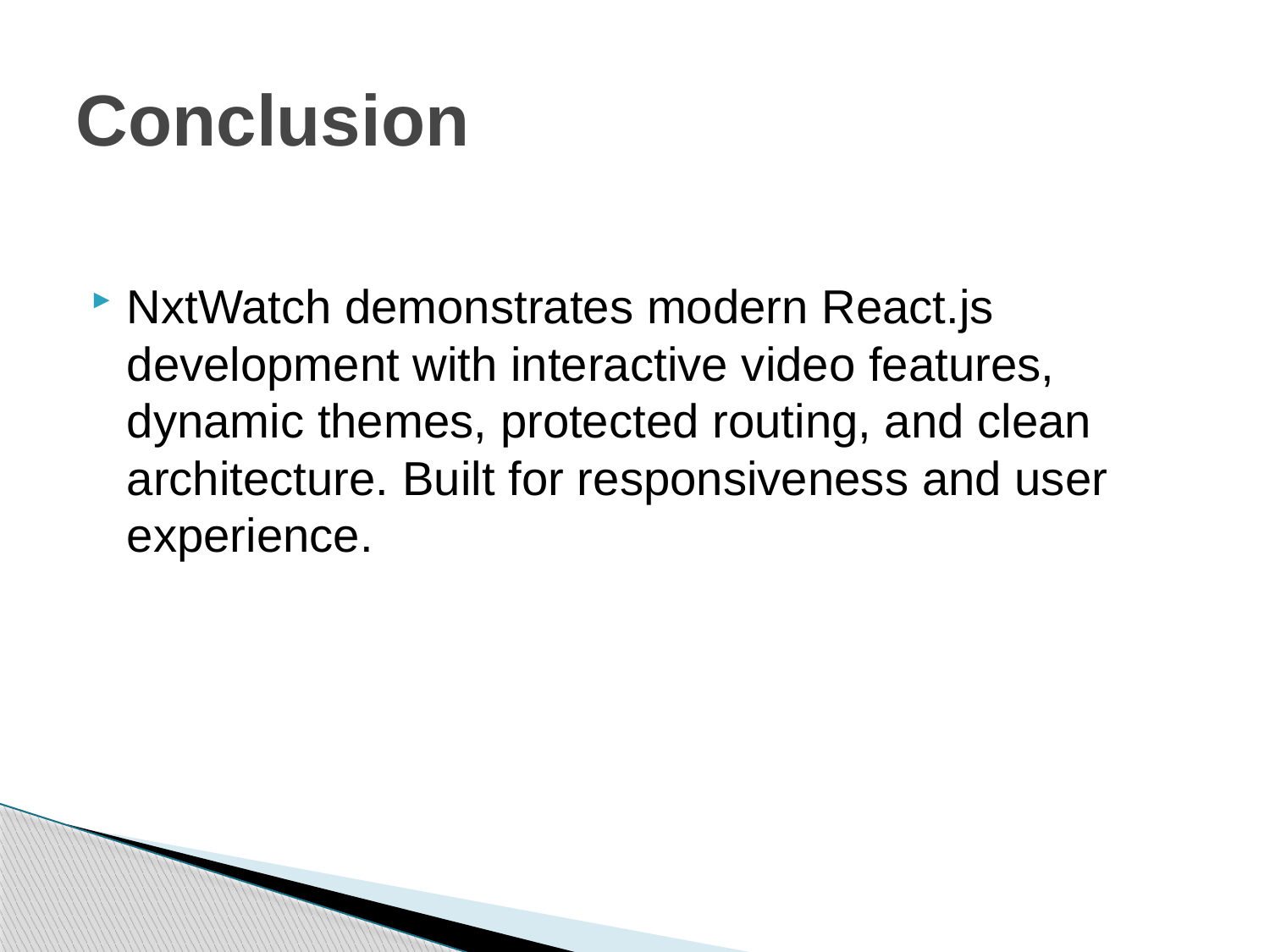

# Conclusion

NxtWatch demonstrates modern React.js development with interactive video features, dynamic themes, protected routing, and clean architecture. Built for responsiveness and user experience.